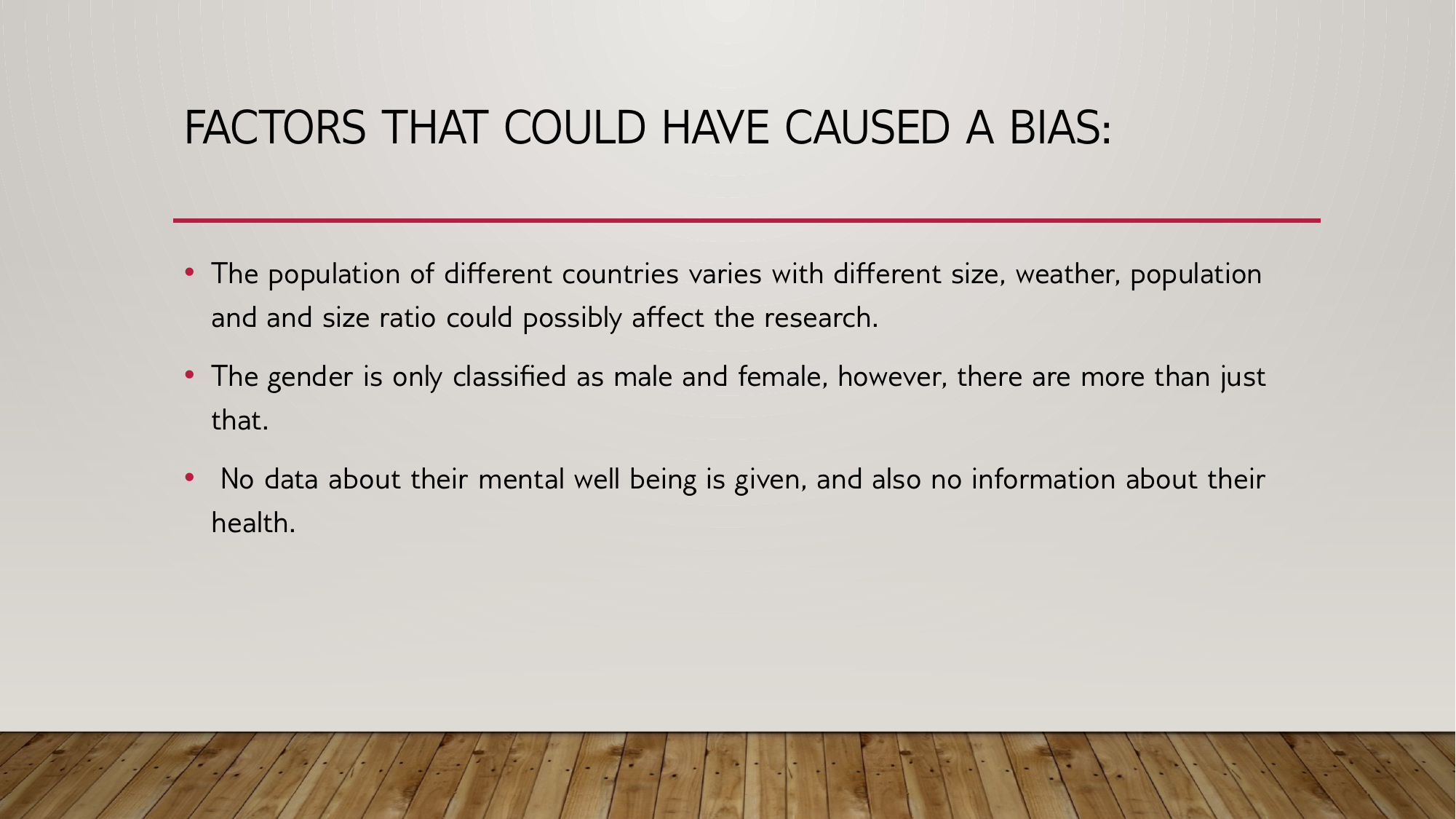

# Factors that could have caused a bias:
The population of different countries varies with different size, weather, population and and size ratio could possibly affect the research.
The gender is only classified as male and female, however, there are more than just that.
 No data about their mental well being is given, and also no information about their health.